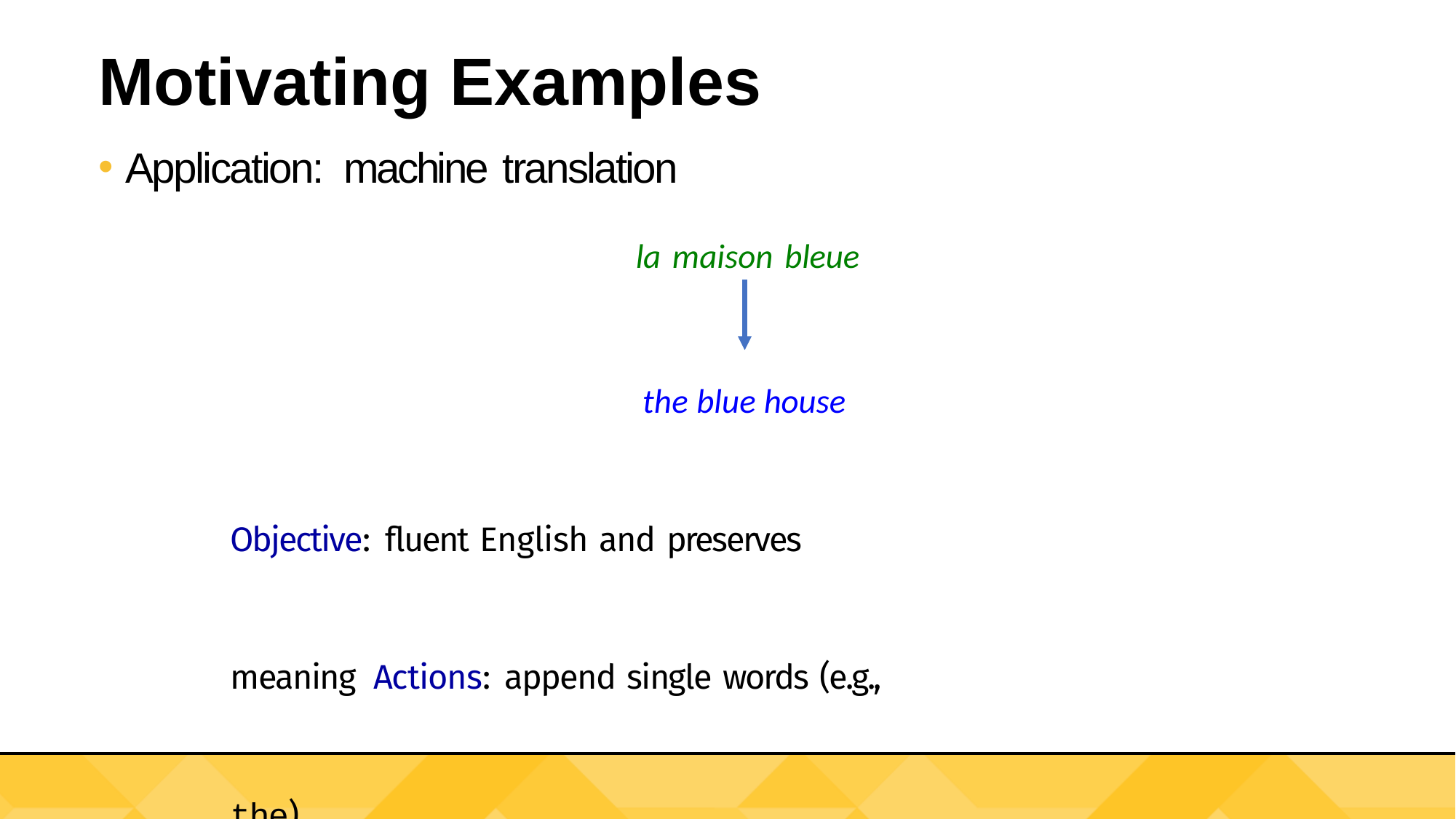

# Motivating Examples
Application: machine translation
la maison bleue
the blue house  Objective: fluent English and preserves meaning  Actions: append single words (e.g., the)